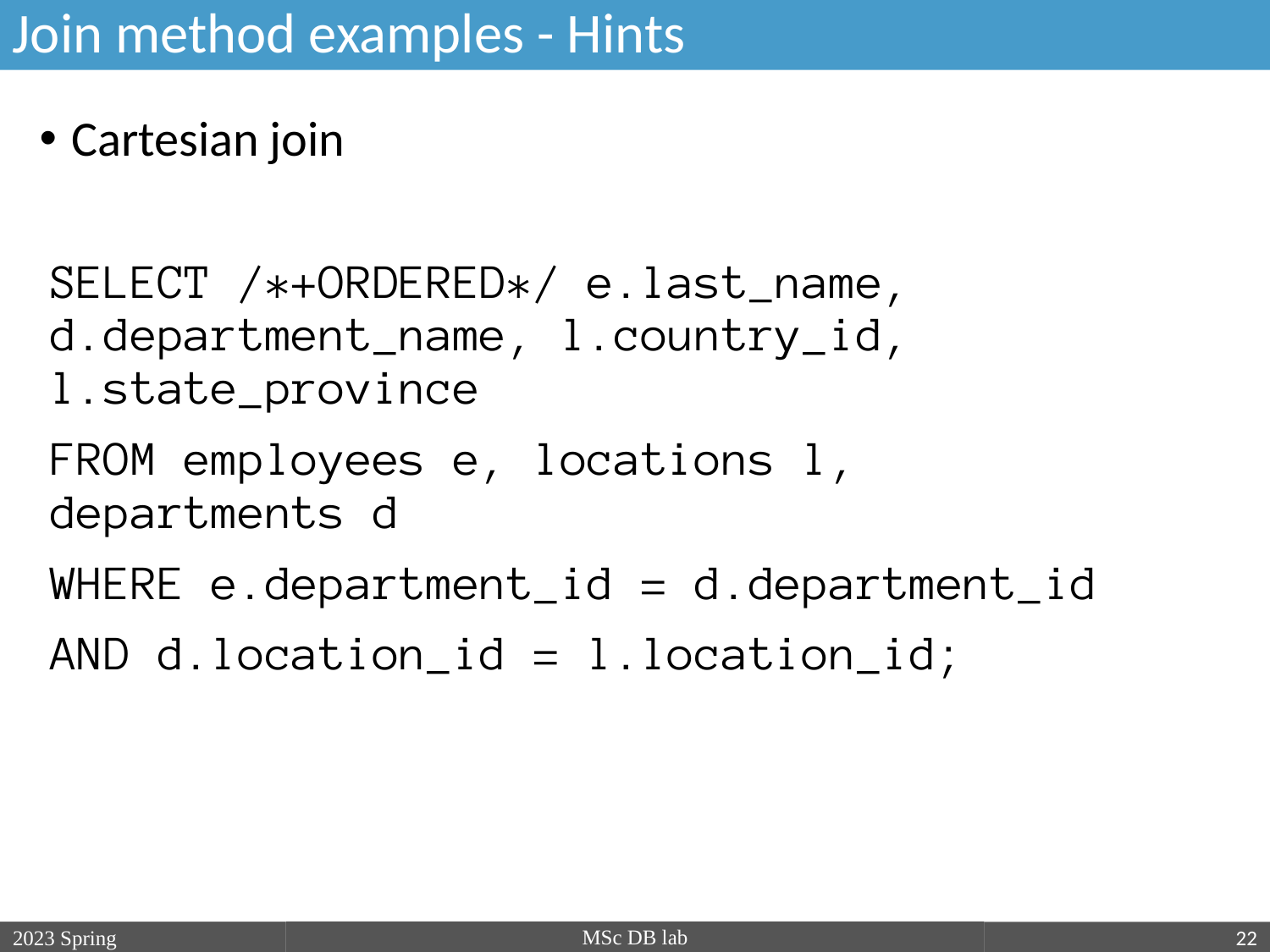

Join method examples - Hints
Cartesian join

SELECT /*+ORDERED*/ e.last_name, d.department_name, l.country_id, l.state_province
FROM employees e, locations l, departments d
WHERE e.department_id = d.department_id
AND d.location_id = l.location_id;
MSc DB lab
2023 Spring
2018/19/2
22
nagy.gabriella@nik.uni-obuda.hu